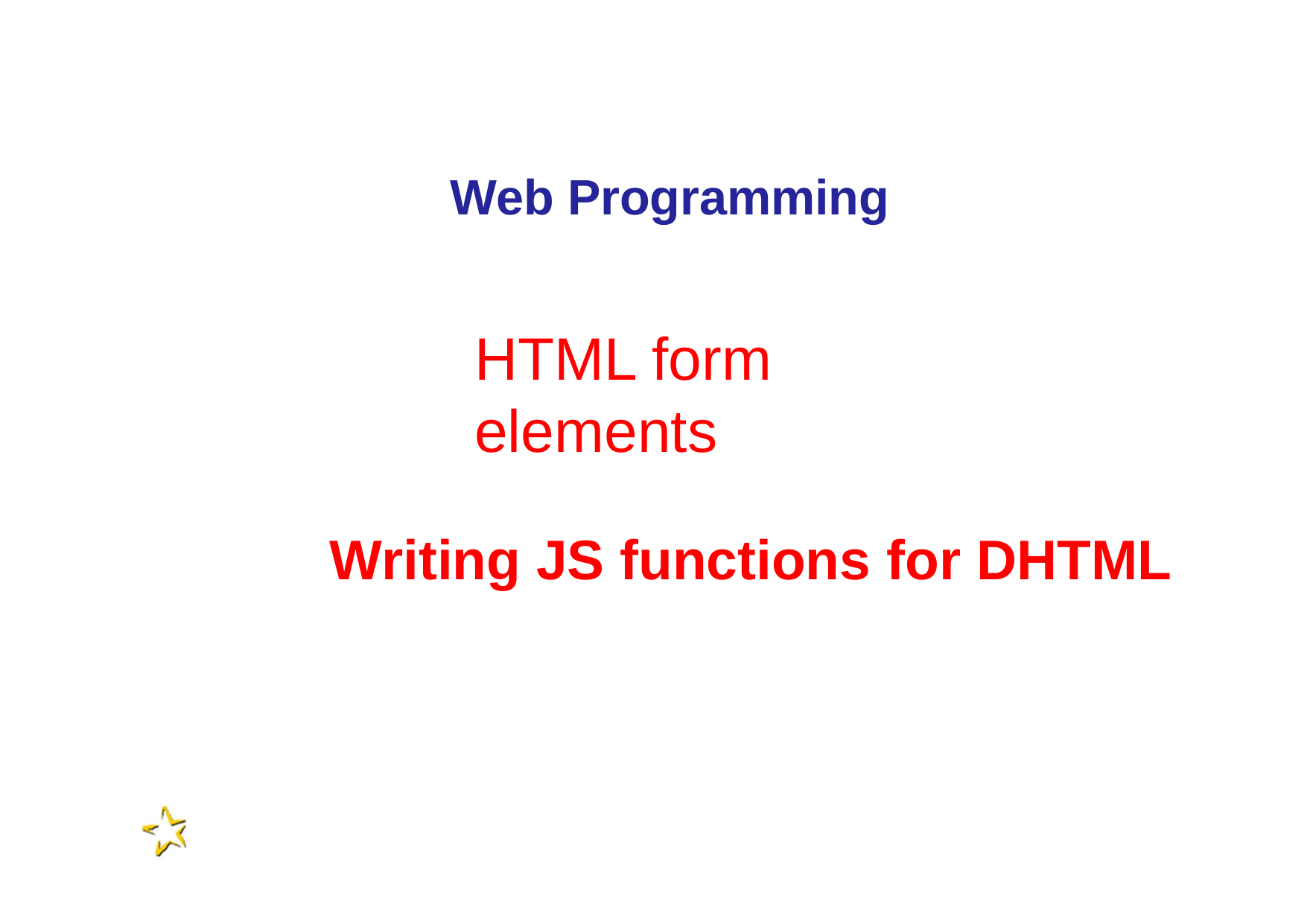

Web Programming
# HTML form elements
Writing JS functions for DHTML